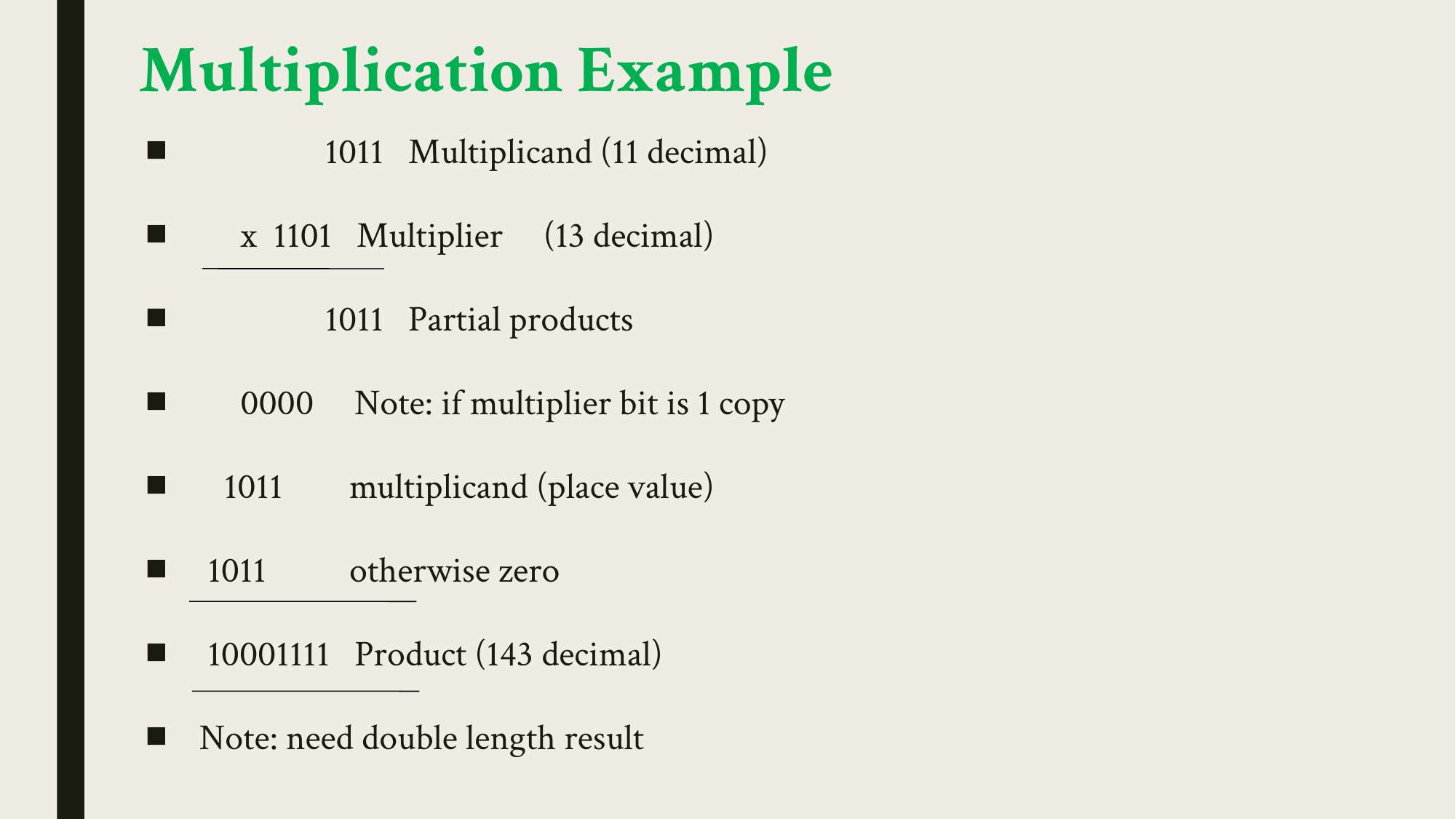

# Multiplication Example
 	   1011   Multiplicand (11 decimal)
      x  1101   Multiplier     (13 decimal)
 	   1011   Partial products
      0000     Note: if multiplier bit is 1 copy
    1011	      multiplicand (place value)
  1011	      otherwise zero
  10001111   Product (143 decimal)
 Note: need double length result